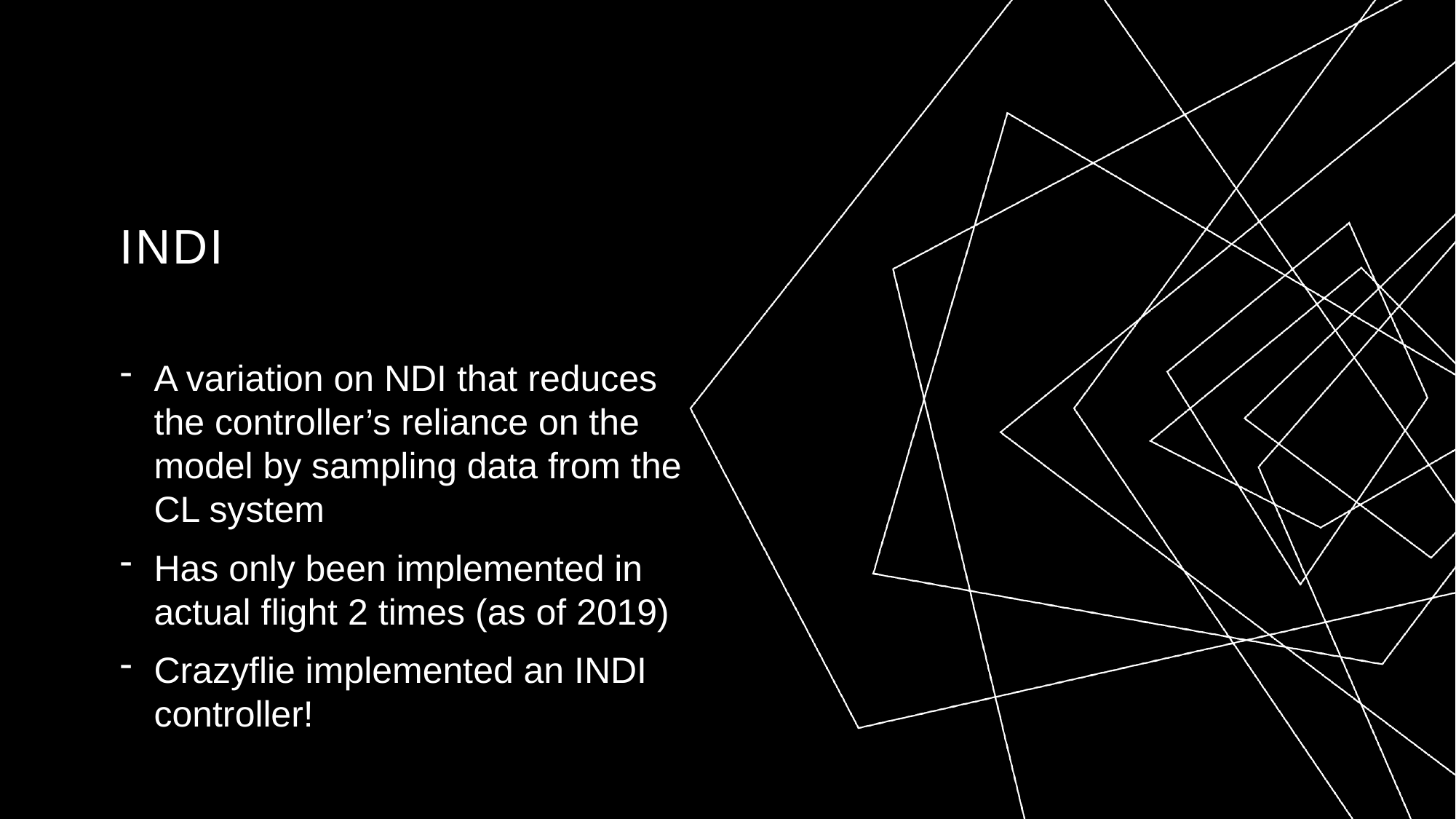

# INDI
A variation on NDI that reduces the controller’s reliance on the model by sampling data from the CL system
Has only been implemented in actual flight 2 times (as of 2019)
Crazyflie implemented an INDI controller!